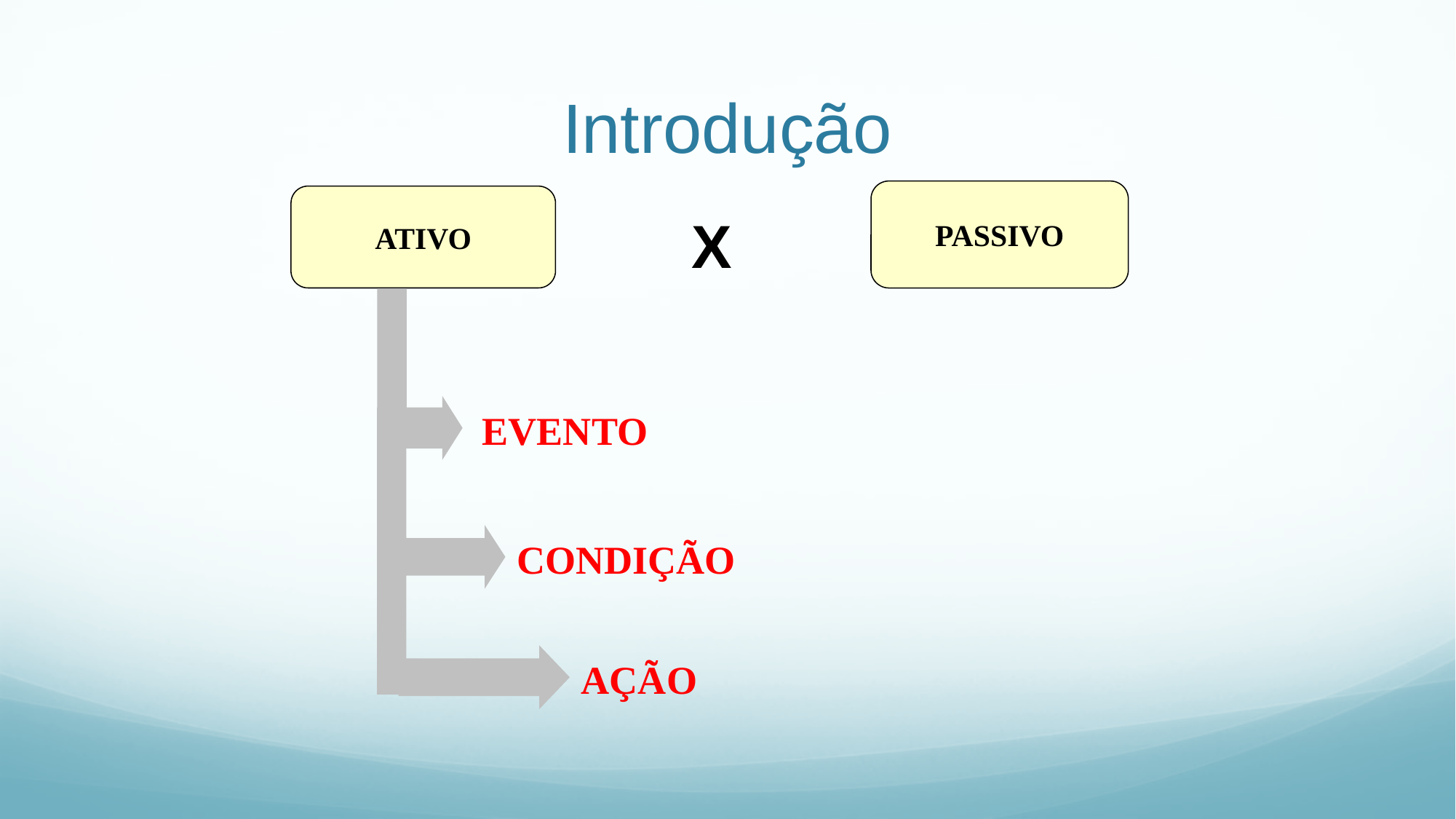

# Introdução
PASSIVO
ATIVO
X

EVENTO

CONDIÇÃO

AÇÃO